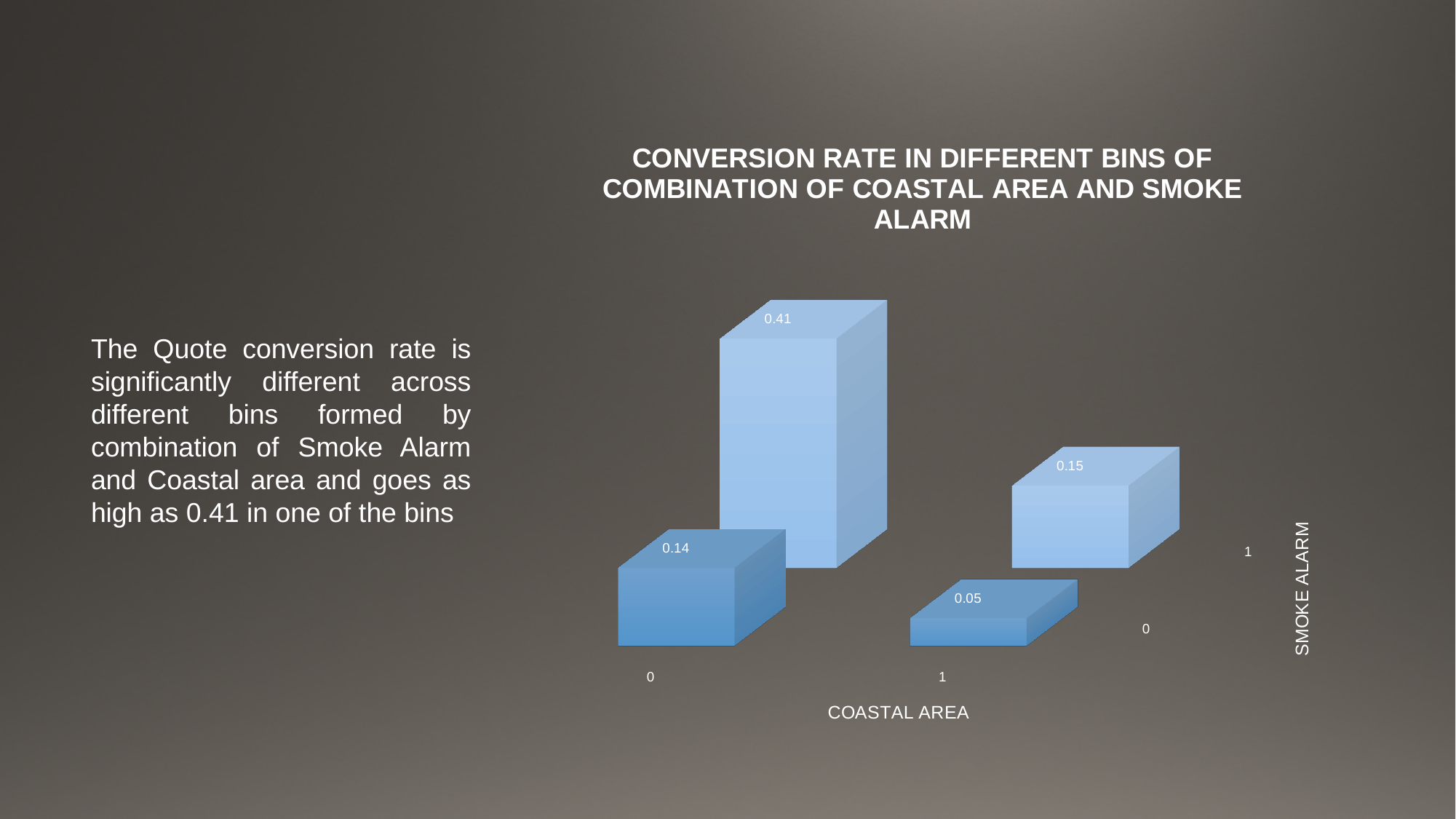

[unsupported chart]

The Quote conversion rate is significantly different across different bins formed by combination of Smoke Alarm and Coastal area and goes as high as 0.41 in one of the bins